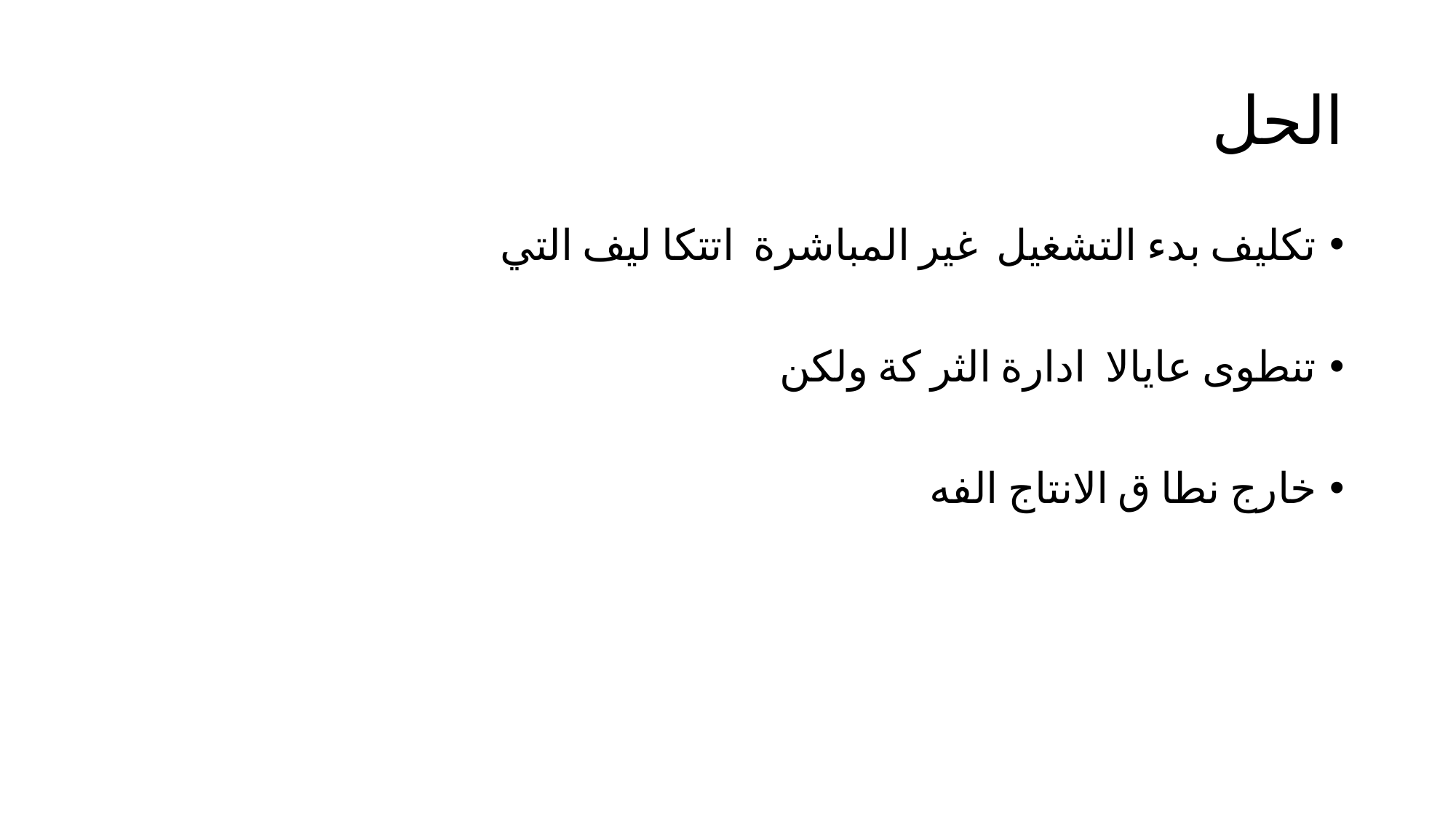

# الحل
تكليف بدء التشغيل  غير المباشرة  اتتكا ليف التي

تنطوى عايالا  ادارة الثر كة ولكن

خارج نطا ق الانتاج الفه